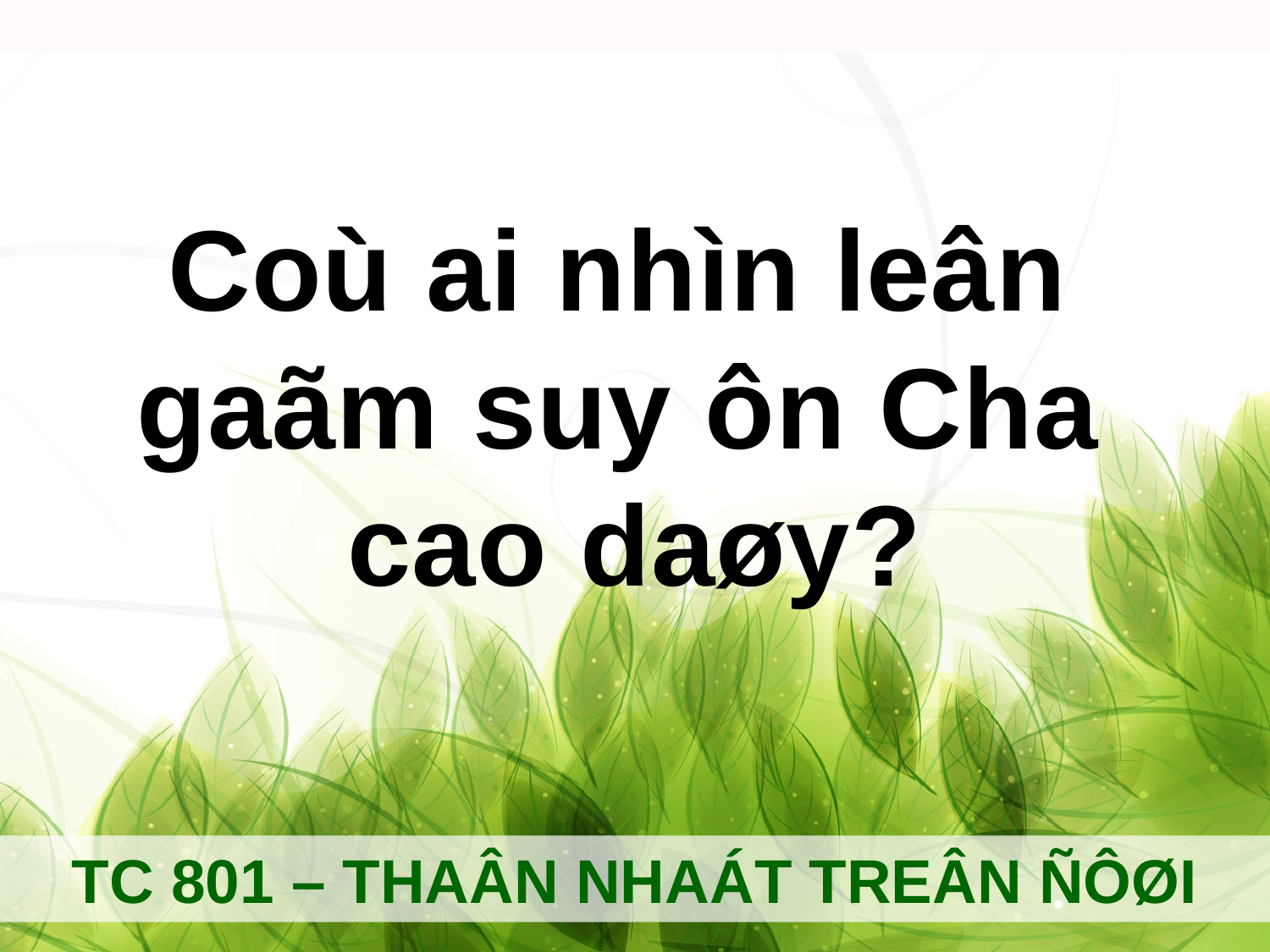

Coù ai nhìn leân
gaãm suy ôn Cha
cao daøy?
TC 801 – THAÂN NHAÁT TREÂN ÑÔØI